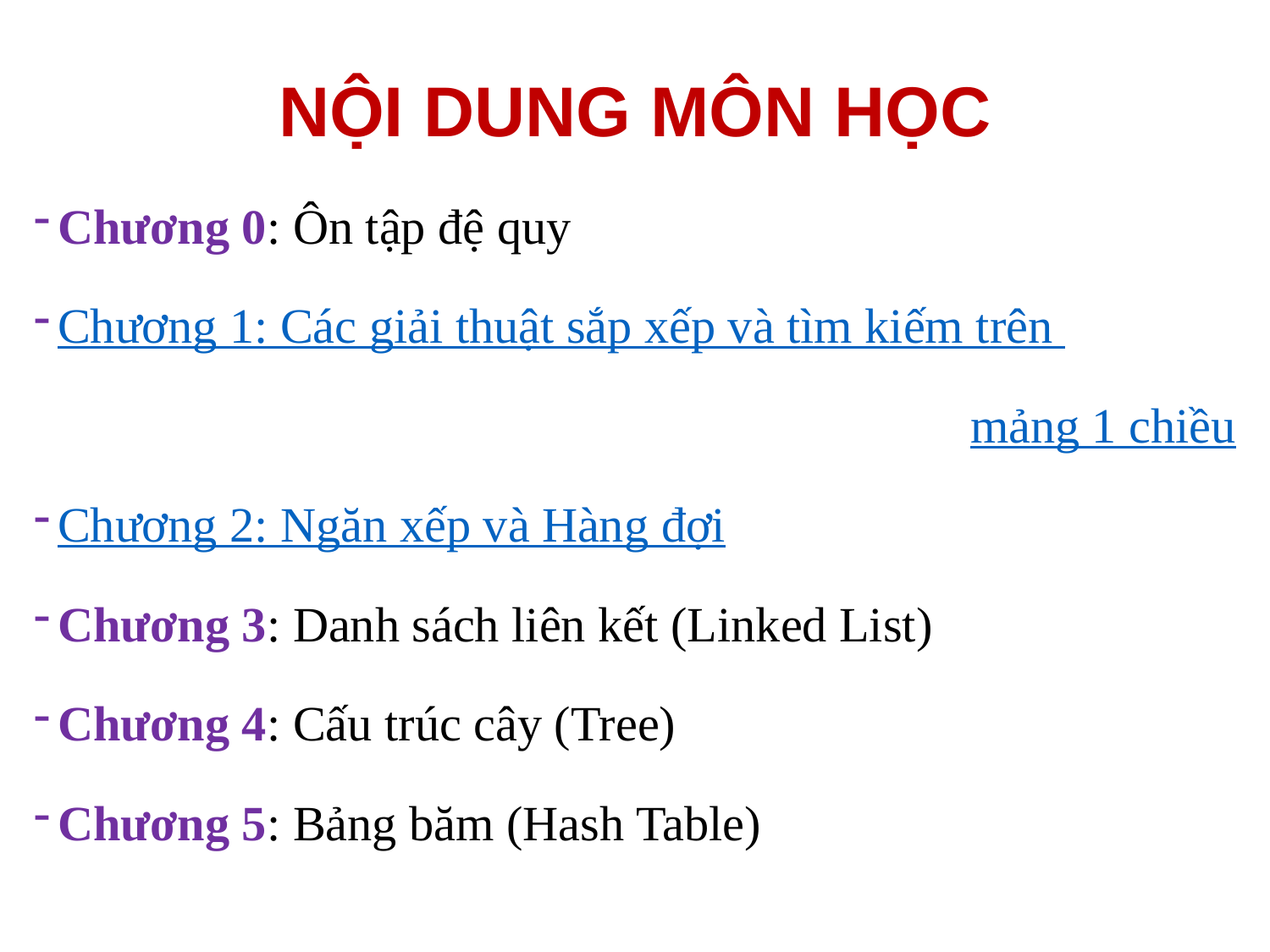

# NỘI DUNG MÔN HỌC
Chương 0: Ôn tập đệ quy
Chương 1: Các giải thuật sắp xếp và tìm kiếm trên
mảng 1 chiều
Chương 2: Ngăn xếp và Hàng đợi
Chương 3: Danh sách liên kết (Linked List)
Chương 4: Cấu trúc cây (Tree)
Chương 5: Bảng băm (Hash Table)